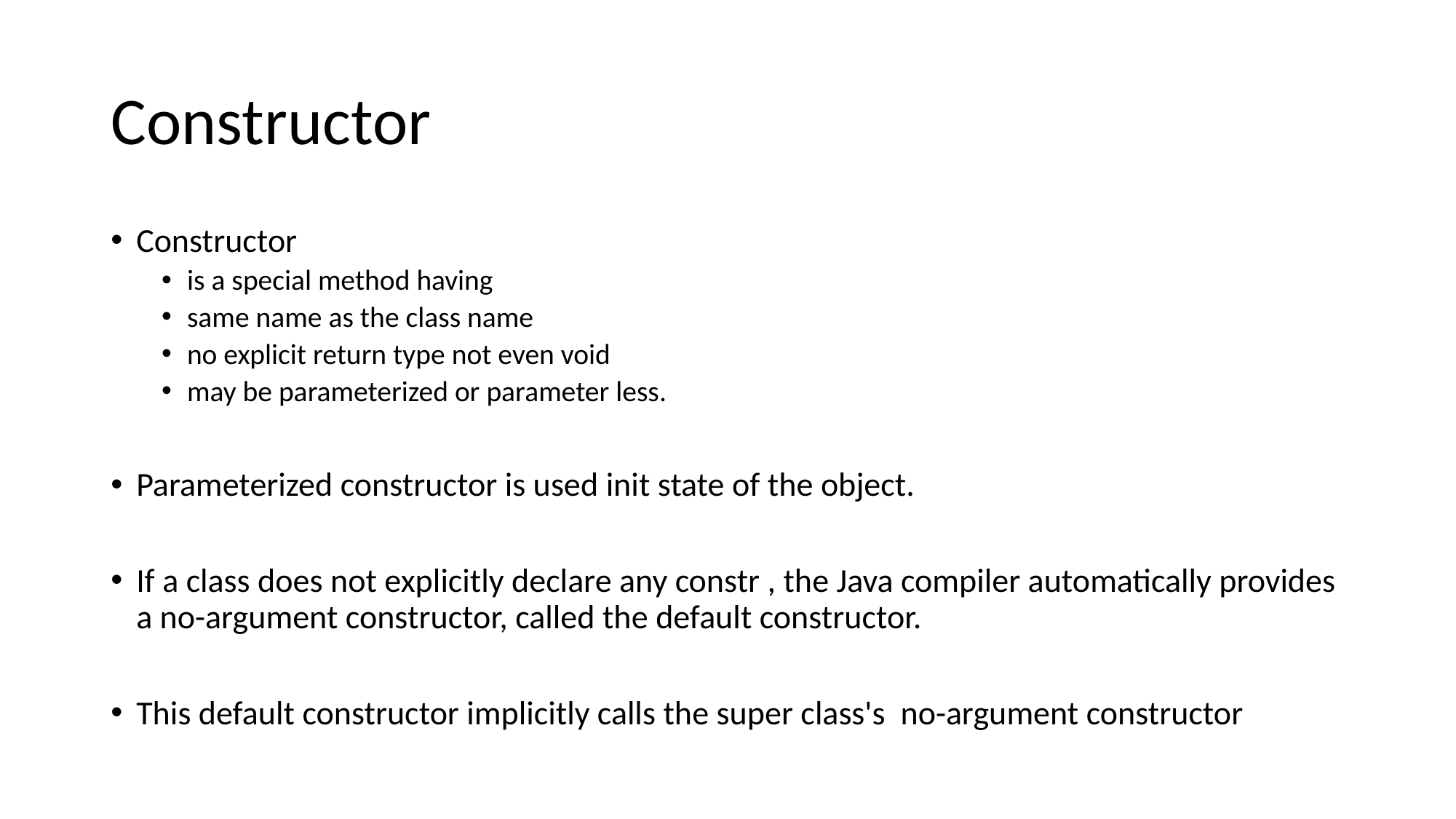

# Constructor
Constructor
is a special method having
same name as the class name
no explicit return type not even void
may be parameterized or parameter less.

Parameterized constructor is used init state of the object.

If a class does not explicitly declare any constr , the Java compiler automatically provides a no-argument constructor, called the default constructor.

This default constructor implicitly calls the super class's  no-argument constructor